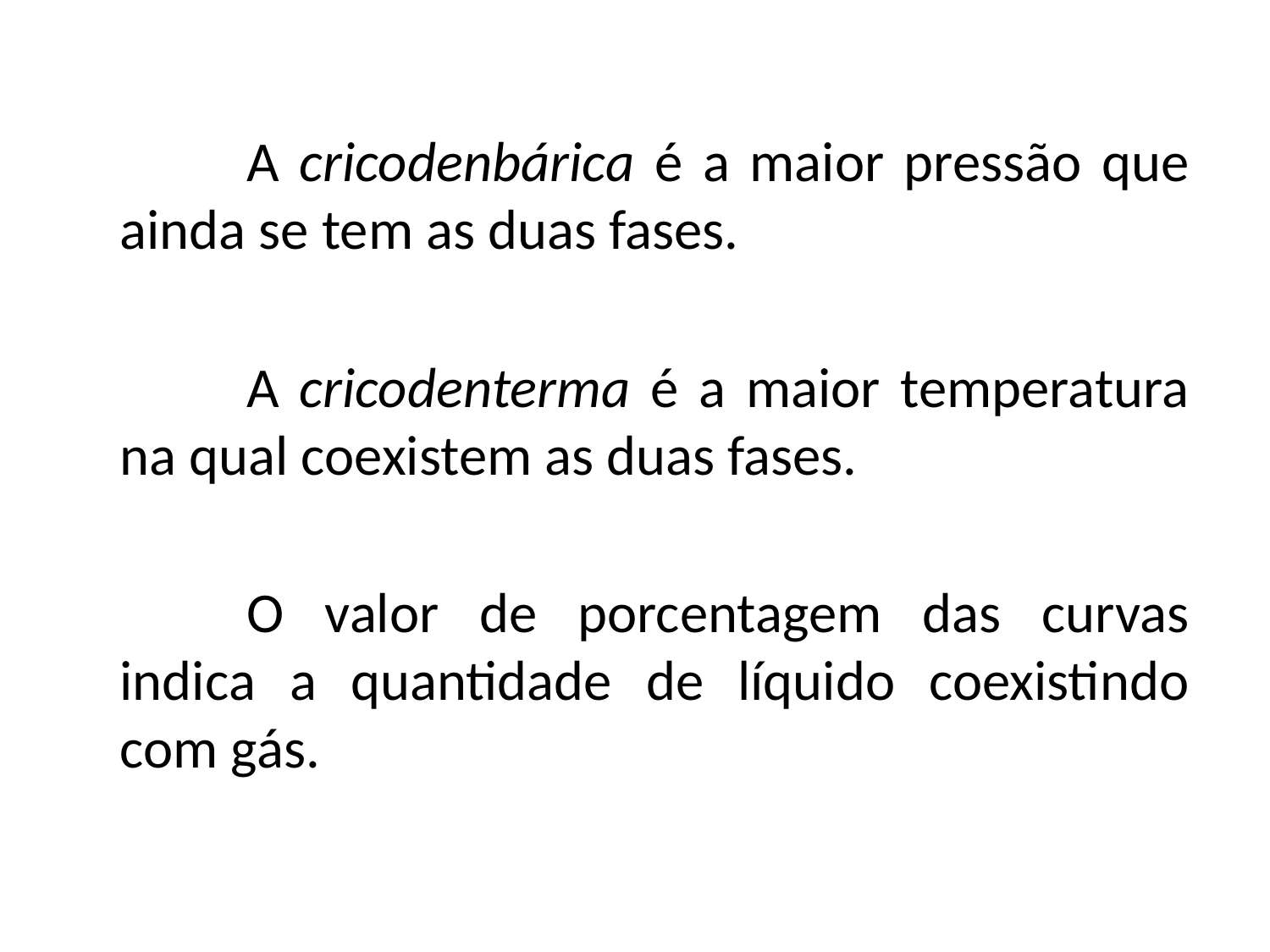

A cricodenbárica é a maior pressão que ainda se tem as duas fases.

		A cricodenterma é a maior temperatura na qual coexistem as duas fases.

		O valor de porcentagem das curvas indica a quantidade de líquido coexistindo com gás.